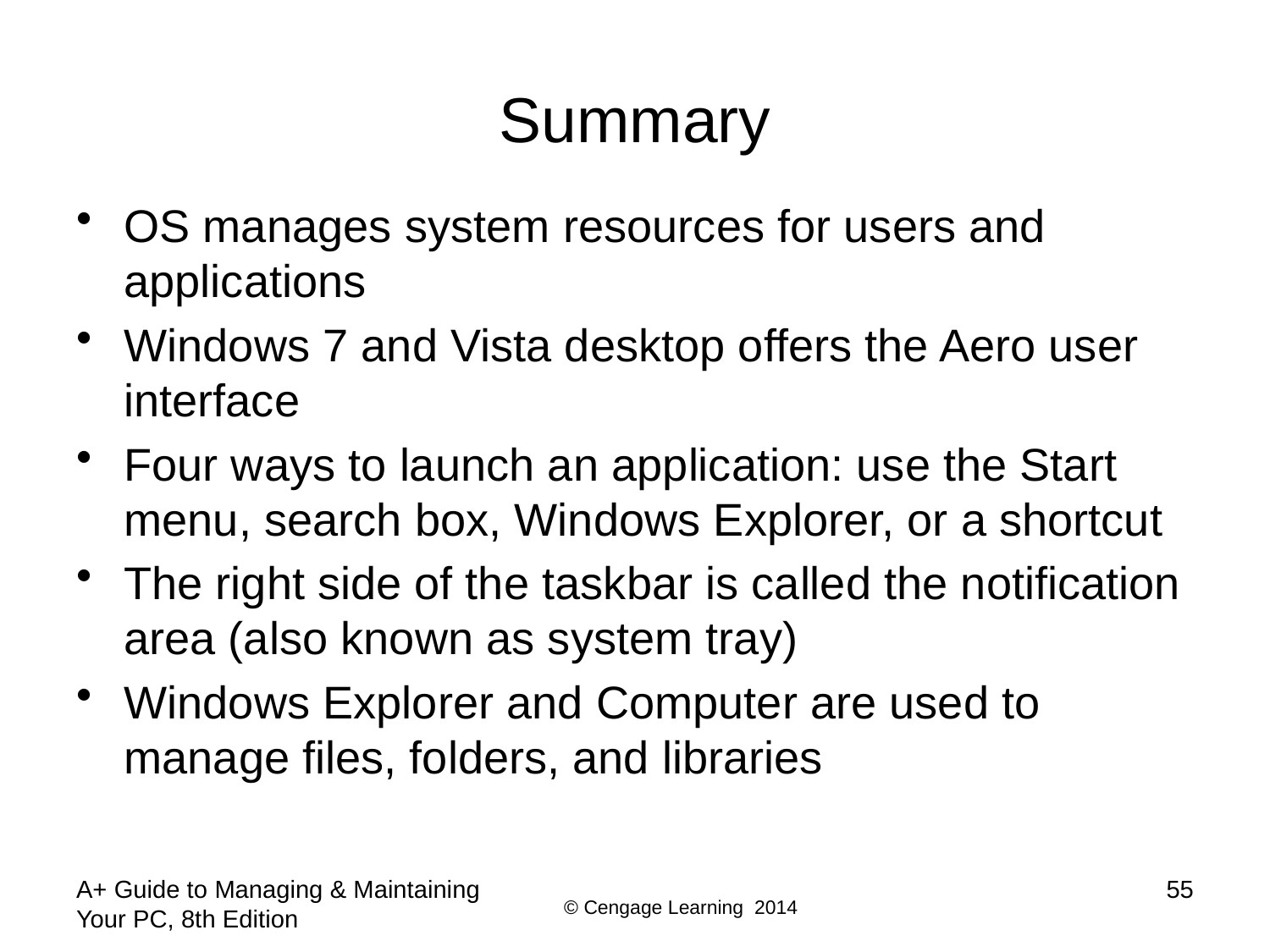

# Summary
OS manages system resources for users and applications
Windows 7 and Vista desktop offers the Aero user interface
Four ways to launch an application: use the Start menu, search box, Windows Explorer, or a shortcut
The right side of the taskbar is called the notification area (also known as system tray)
Windows Explorer and Computer are used to manage files, folders, and libraries
A+ Guide to Managing & Maintaining Your PC, 8th Edition
55